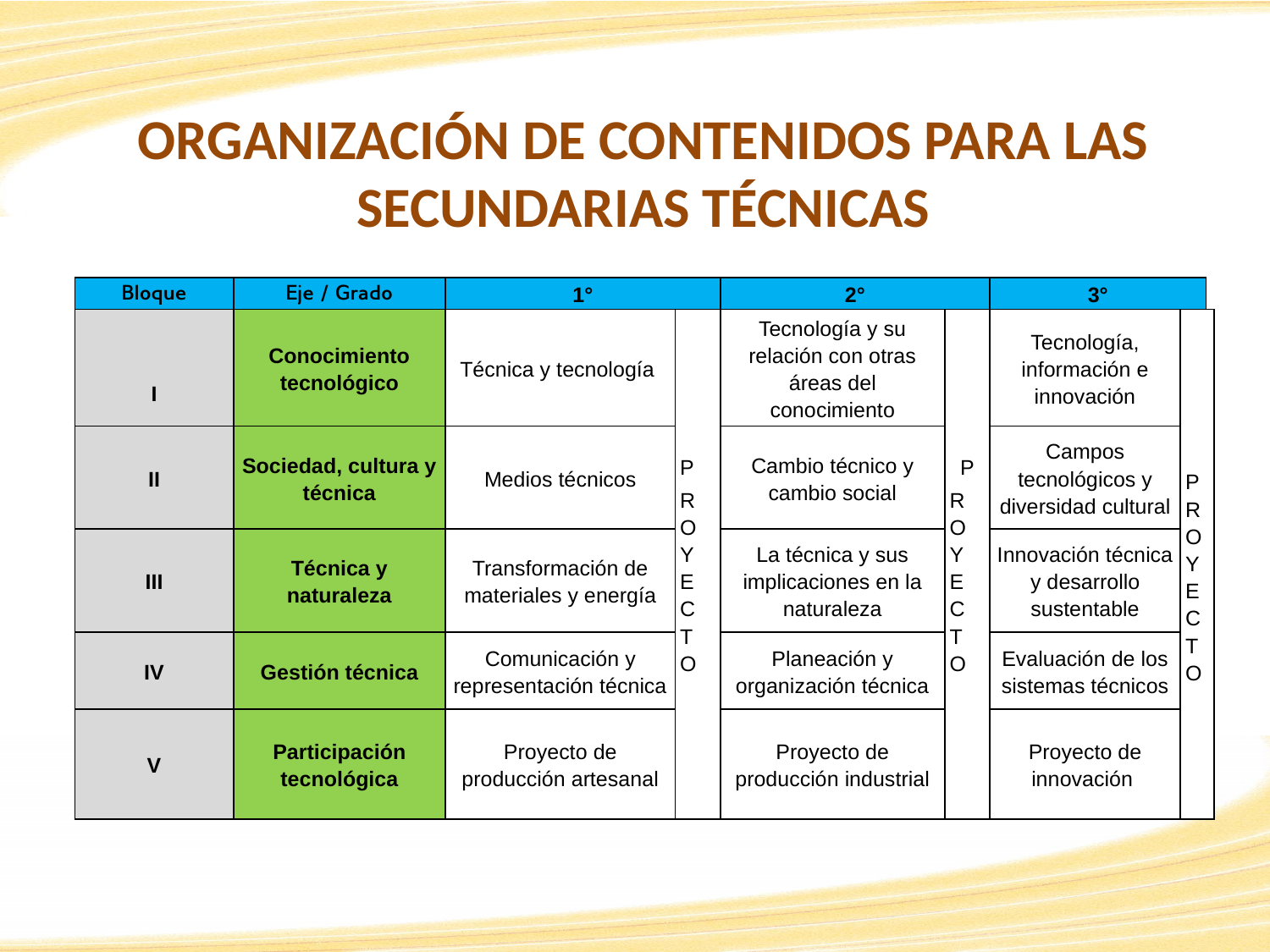

# ORGANIZACIÓN DE CONTENIDOS PARA LAS SECUNDARIAS TÉCNICAS
| Bloque | Eje / Grado | 1° |  | 2° |  | 3° |  |  |
| --- | --- | --- | --- | --- | --- | --- | --- | --- |
| I | Conocimiento tecnológico | Técnica y tecnología | P R O Y E C T O | Tecnología y su relación con otras áreas del conocimiento | P R O Y E C T O | Tecnología, información e innovación | P R O Y E C T O |  |
| II | Sociedad, cultura y técnica | Medios técnicos |  | Cambio técnico y cambio social |  | Campos tecnológicos y diversidad cultural |  |  |
| III | Técnica y naturaleza | Transformación de materiales y energía |  | La técnica y sus implicaciones en la naturaleza |  | Innovación técnica y desarrollo sustentable |  |  |
| IV | Gestión técnica | Comunicación y representación técnica |  | Planeación y organización técnica |  | Evaluación de los sistemas técnicos |  |  |
| V | Participación tecnológica | Proyecto de producción artesanal |  | Proyecto de producción industrial |  | Proyecto de innovación |  |  |